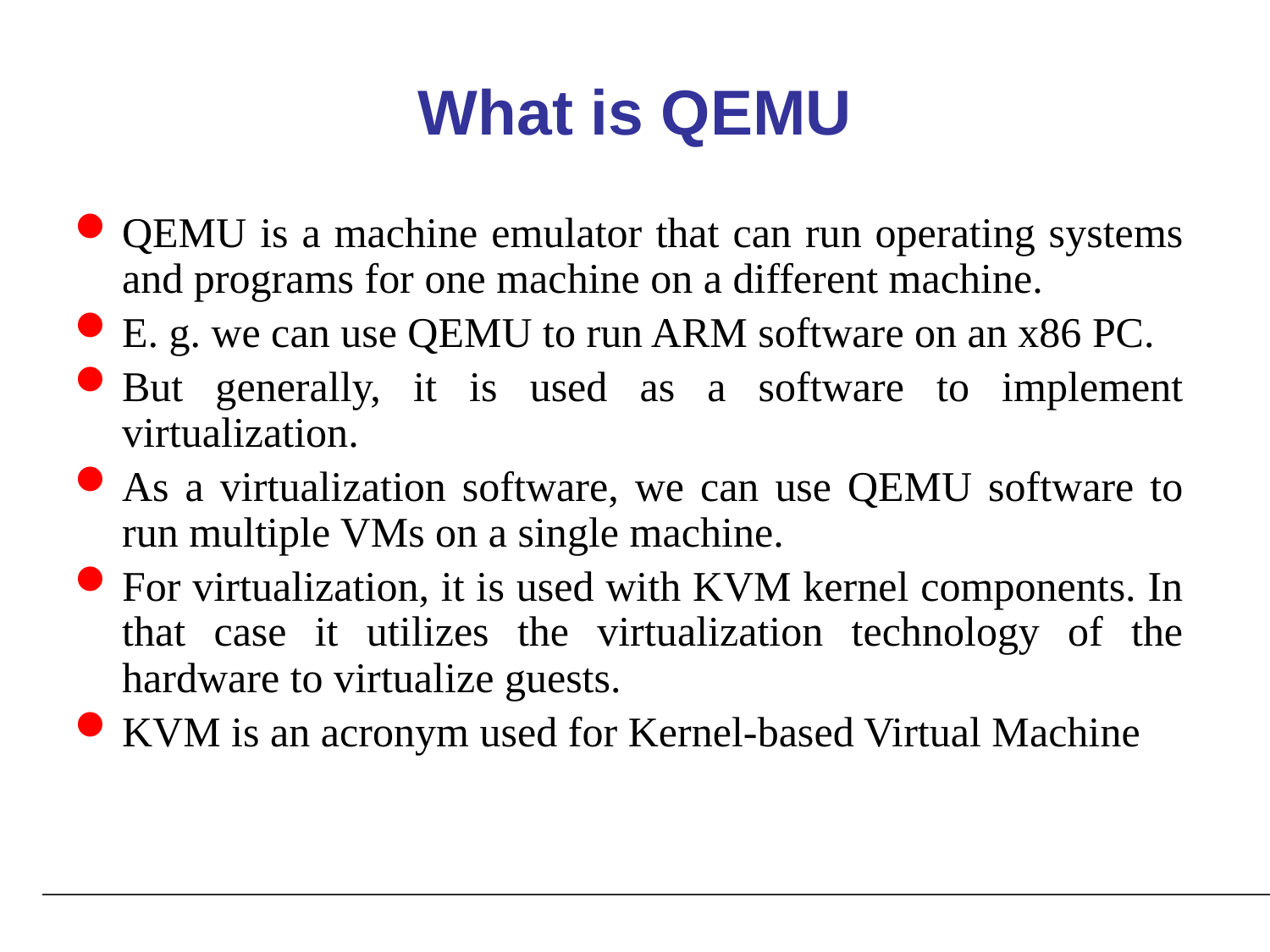

# What is QEMU
QEMU is a machine emulator that can run operating systems and programs for one machine on a different machine.
E. g. we can use QEMU to run ARM software on an x86 PC.
But generally, it is used as a software to implement virtualization.
As a virtualization software, we can use QEMU software to run multiple VMs on a single machine.
For virtualization, it is used with KVM kernel components. In that case it utilizes the virtualization technology of the hardware to virtualize guests.
KVM is an acronym used for Kernel-based Virtual Machine